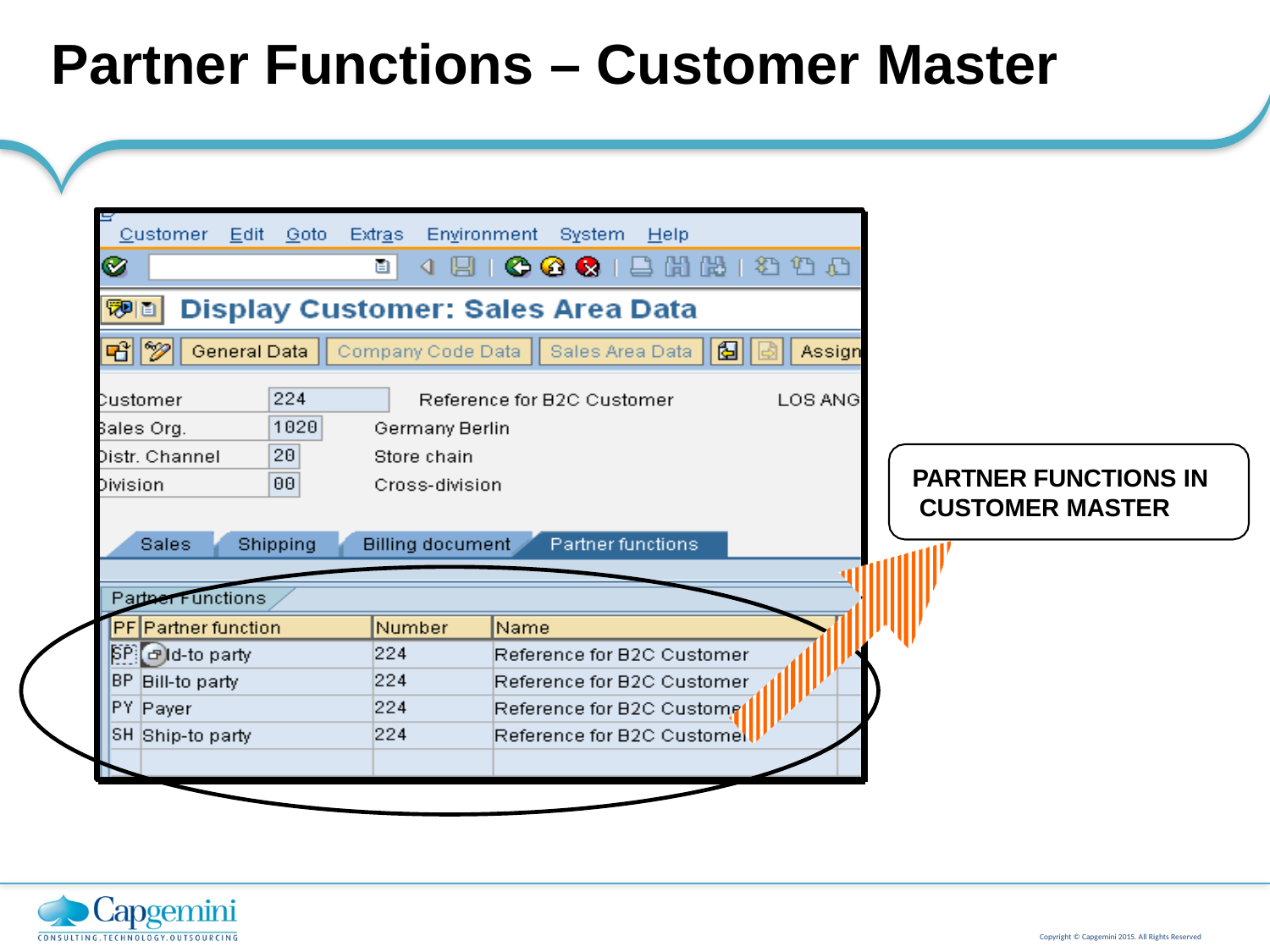

# Partner Functions – Customer Master

PARTNER FUNCTIONS IN  CUSTOMER MASTER